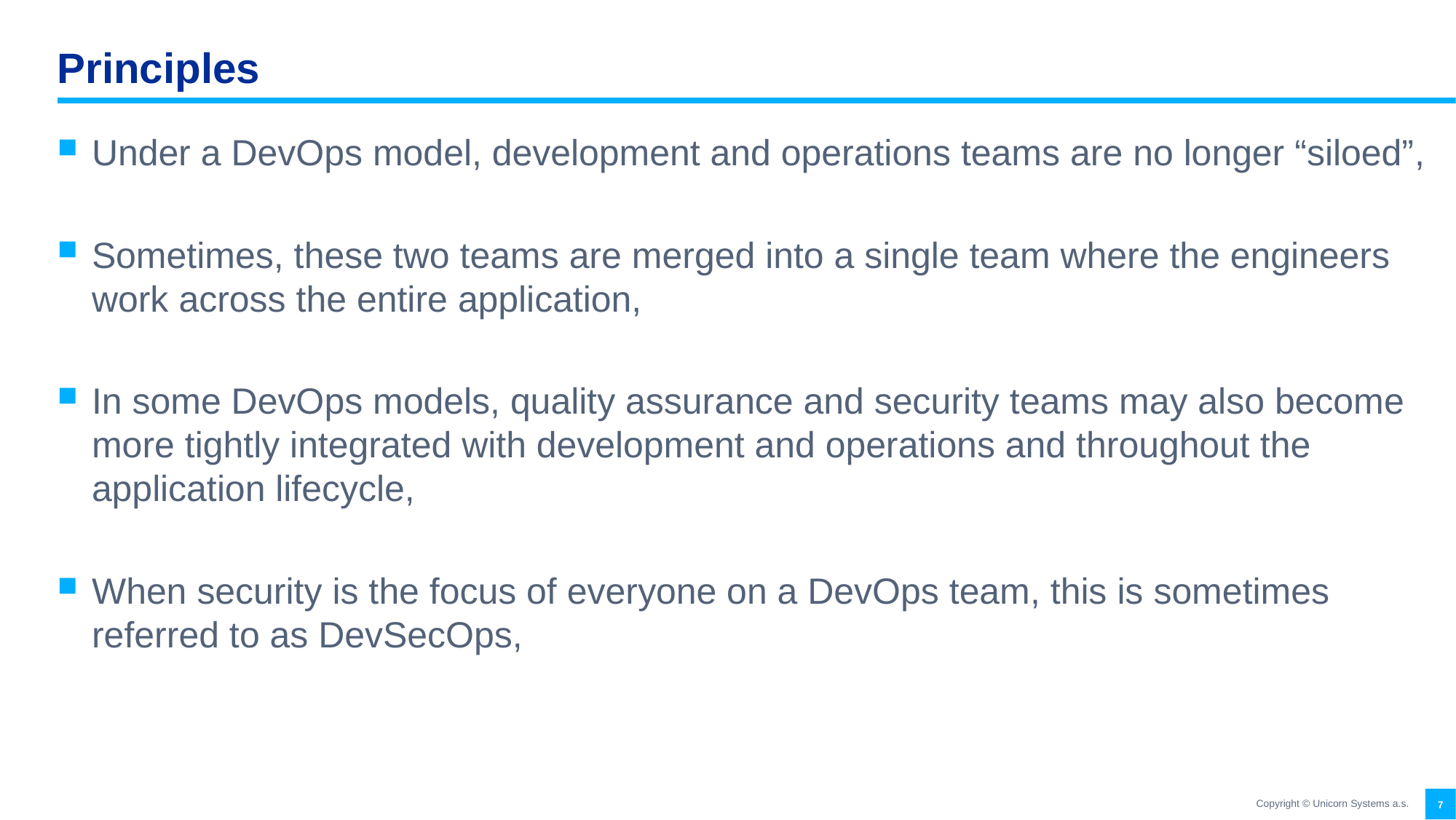

# Principles
Under a DevOps model, development and operations teams are no longer “siloed”,

Sometimes, these two teams are merged into a single team where the engineers work across the entire application,

In some DevOps models, quality assurance and security teams may also become more tightly integrated with development and operations and throughout the application lifecycle,

When security is the focus of everyone on a DevOps team, this is sometimes referred to as DevSecOps,

Copyright © Unicorn Systems a.s.
7